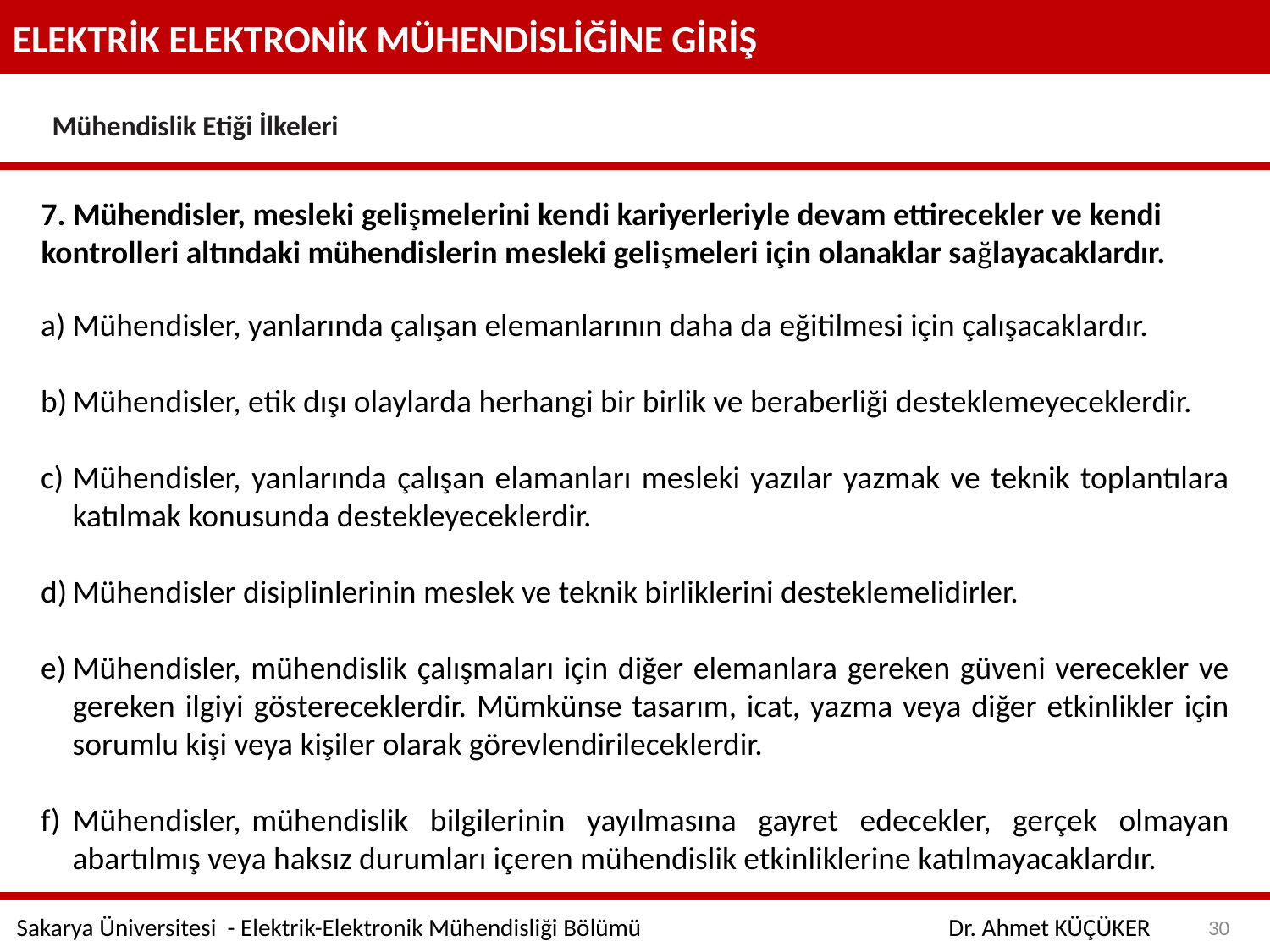

ELEKTRİK ELEKTRONİK MÜHENDİSLİĞİNE GİRİŞ

Mühendislik Etiği İlkeleri
7. Mühendisler, mesleki gelişmelerini kendi kariyerleriyle devam ettirecekler ve kendi
kontrolleri altındaki mühendislerin mesleki gelişmeleri için olanaklar sağlayacaklardır.
Mühendisler, yanlarında çalışan elemanlarının daha da eğitilmesi için çalışacaklardır.

Mühendisler, etik dışı olaylarda herhangi bir birlik ve beraberliği desteklemeyeceklerdir.

Mühendisler, yanlarında çalışan elamanları mesleki yazılar yazmak ve teknik toplantılara katılmak konusunda destekleyeceklerdir.

Mühendisler disiplinlerinin meslek ve teknik birliklerini desteklemelidirler.

Mühendisler, mühendislik çalışmaları için diğer elemanlara gereken güveni verecekler ve gereken ilgiyi göstereceklerdir. Mümkünse tasarım, icat, yazma veya diğer etkinlikler için sorumlu kişi veya kişiler olarak görevlendirileceklerdir.

Mühendisler, mühendislik  bilgilerinin  yayılmasına  gayret  edecekler,  gerçek  olmayan abartılmış veya haksız durumları içeren mühendislik etkinliklerine katılmayacaklardır.
30
Sakarya Üniversitesi  - Elektrik-Elektronik Mühendisliği Bölümü
Dr. Ahmet KÜÇÜKER